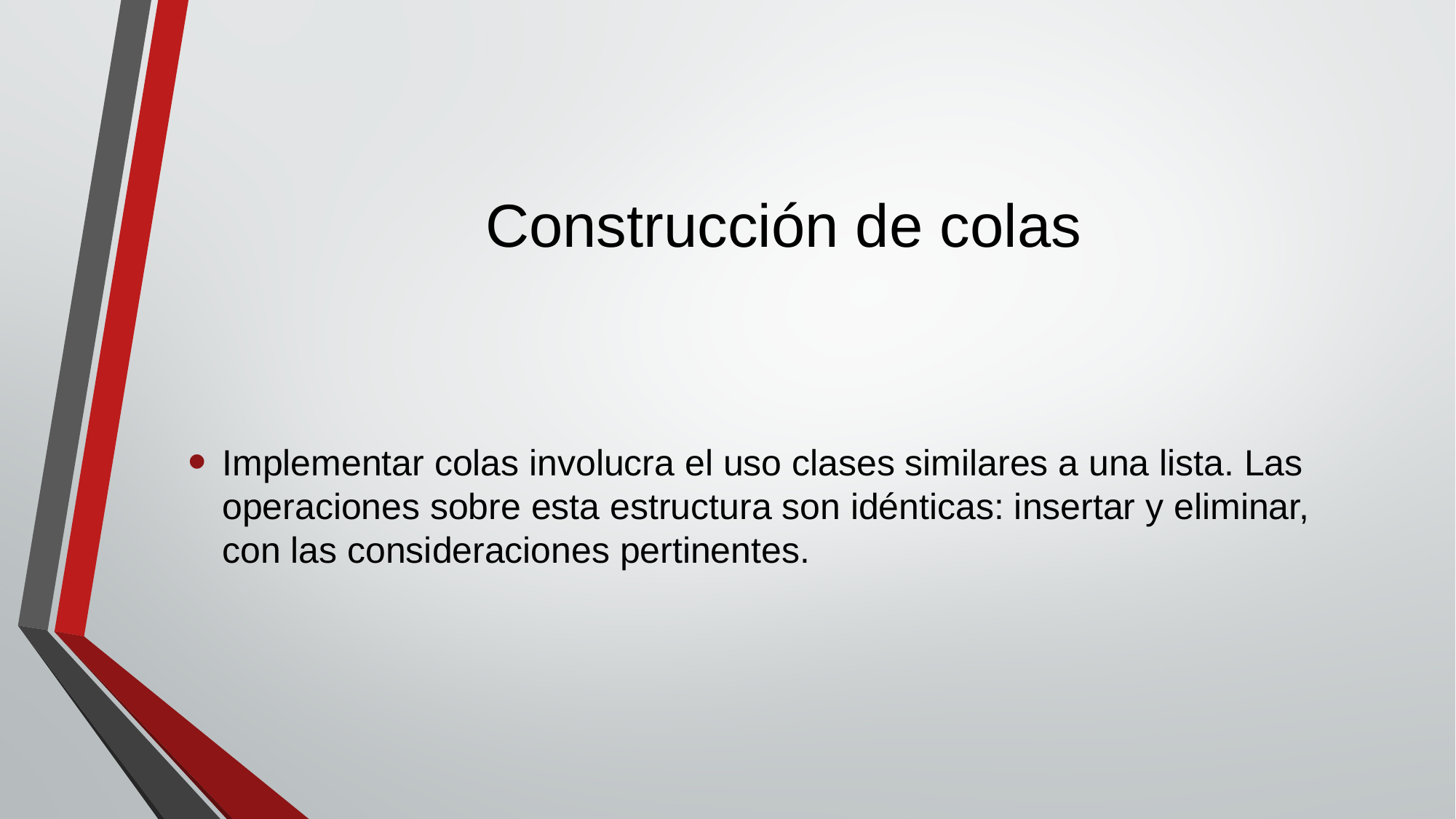

# Construcción de colas
Implementar colas involucra el uso clases similares a una lista. Las operaciones sobre esta estructura son idénticas: insertar y eliminar, con las consideraciones pertinentes.